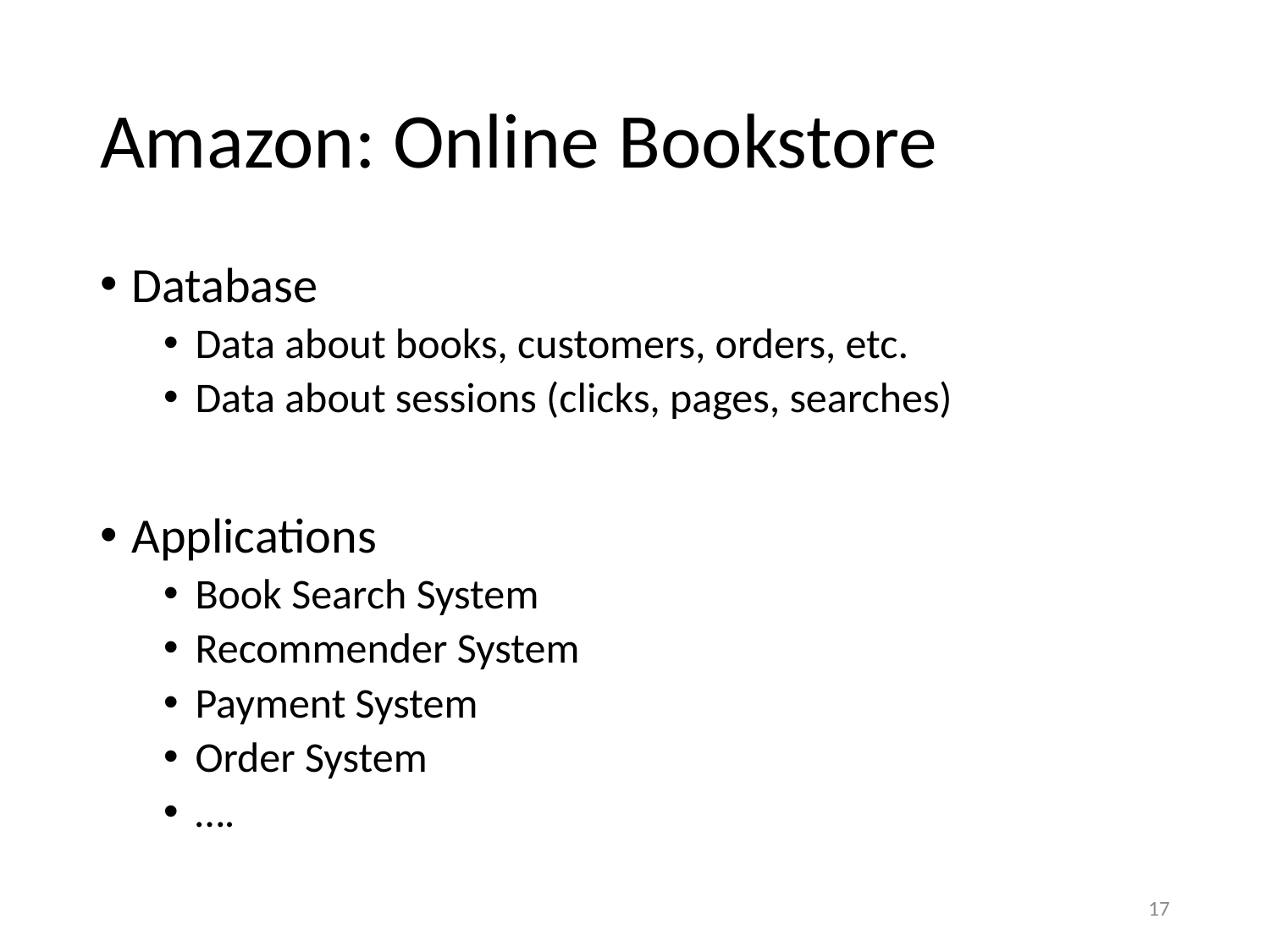

# Amazon: Online Bookstore
Database
Data about books, customers, orders, etc.
Data about sessions (clicks, pages, searches)

Applications
Book Search System
Recommender System
Payment System
Order System
….

17